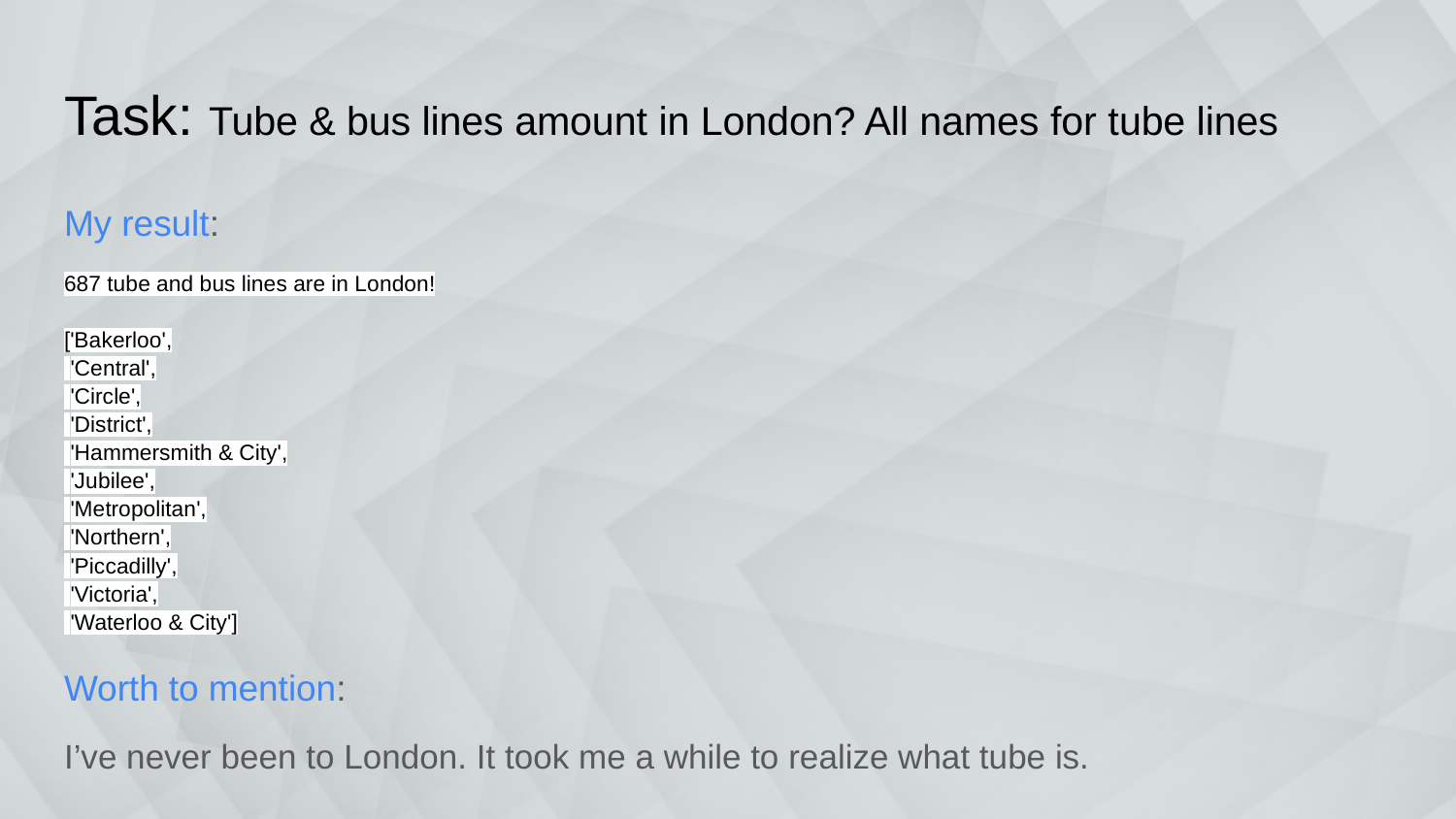

# Task: Tube & bus lines amount in London? All names for tube lines
My result:
687 tube and bus lines are in London!

['Bakerloo',
 'Central',
 'Circle',
 'District',
 'Hammersmith & City',
 'Jubilee',
 'Metropolitan',
 'Northern',
 'Piccadilly',
 'Victoria',
 'Waterloo & City']

Worth to mention:
I’ve never been to London. It took me a while to realize what tube is.